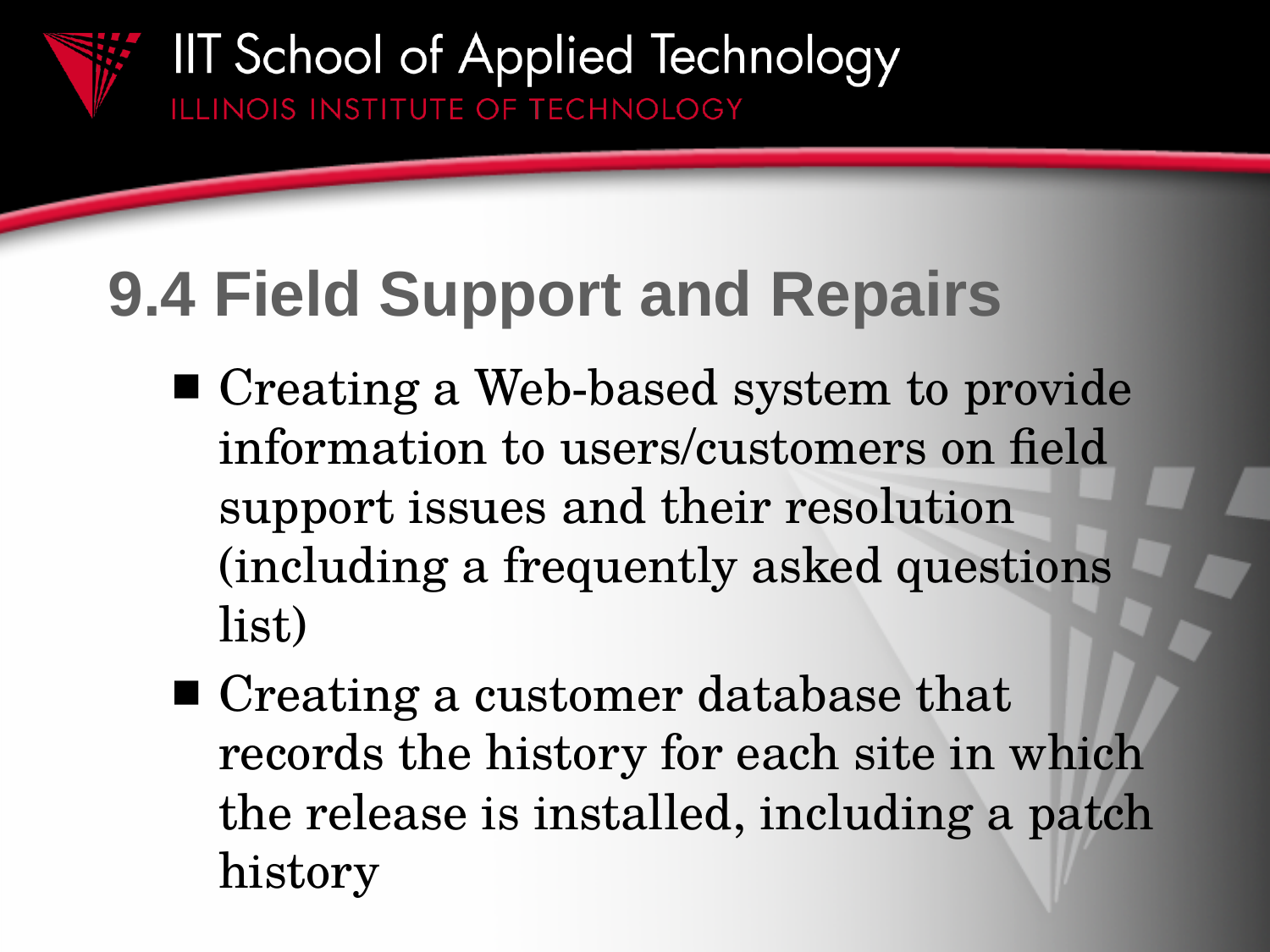

# 9.4 Field Support and Repairs
Creating a Web-based system to provide information to users/customers on field support issues and their resolution (including a frequently asked questions list)
Creating a customer database that records the history for each site in which the release is installed, including a patch history